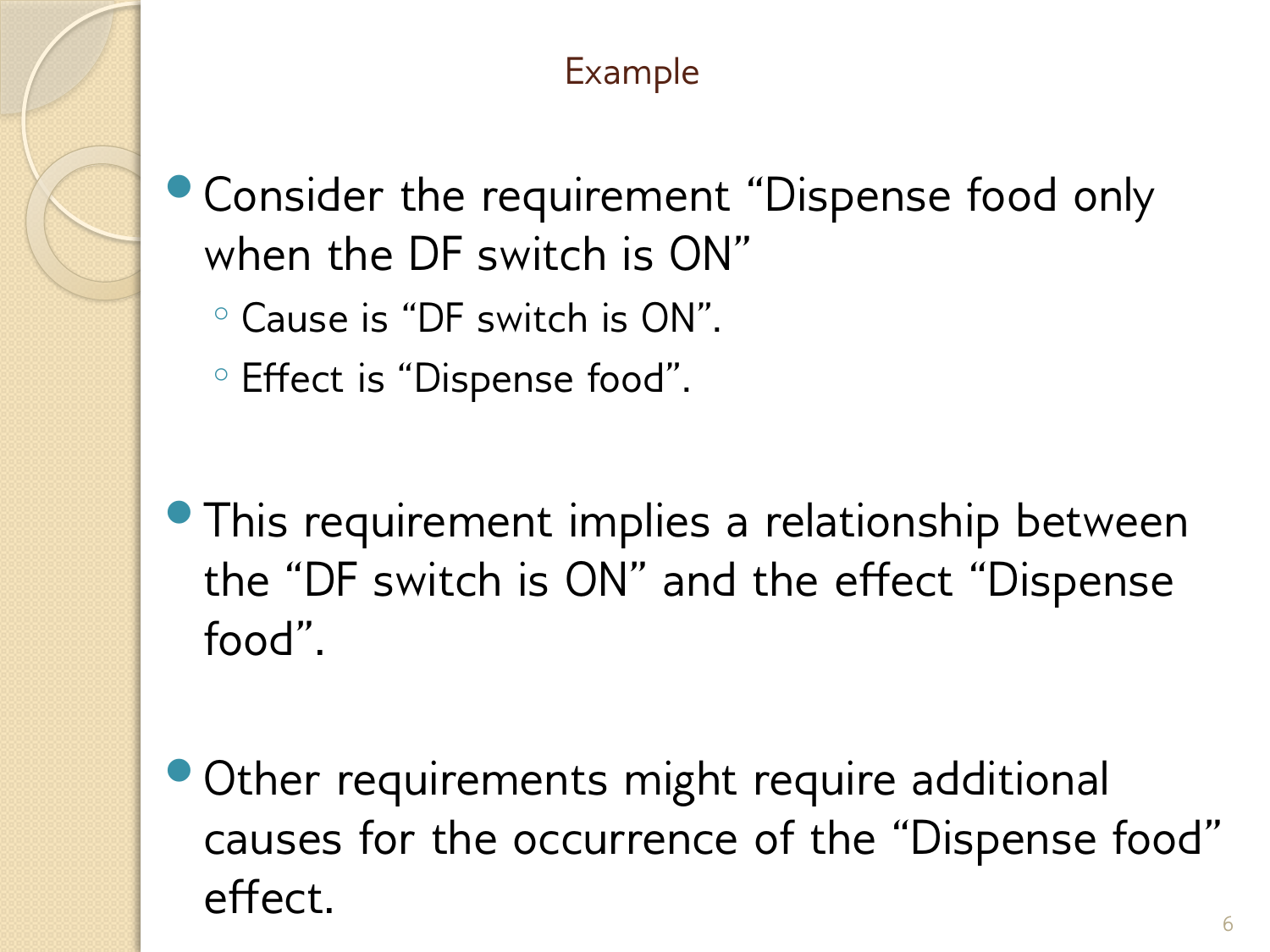

# Example
Consider the requirement “Dispense food only when the DF switch is ON”
Cause is “DF switch is ON”.
Effect is “Dispense food”.

This requirement implies a relationship between the “DF switch is ON” and the effect “Dispense food”.

Other requirements might require additional causes for the occurrence of the “Dispense food” effect.
6